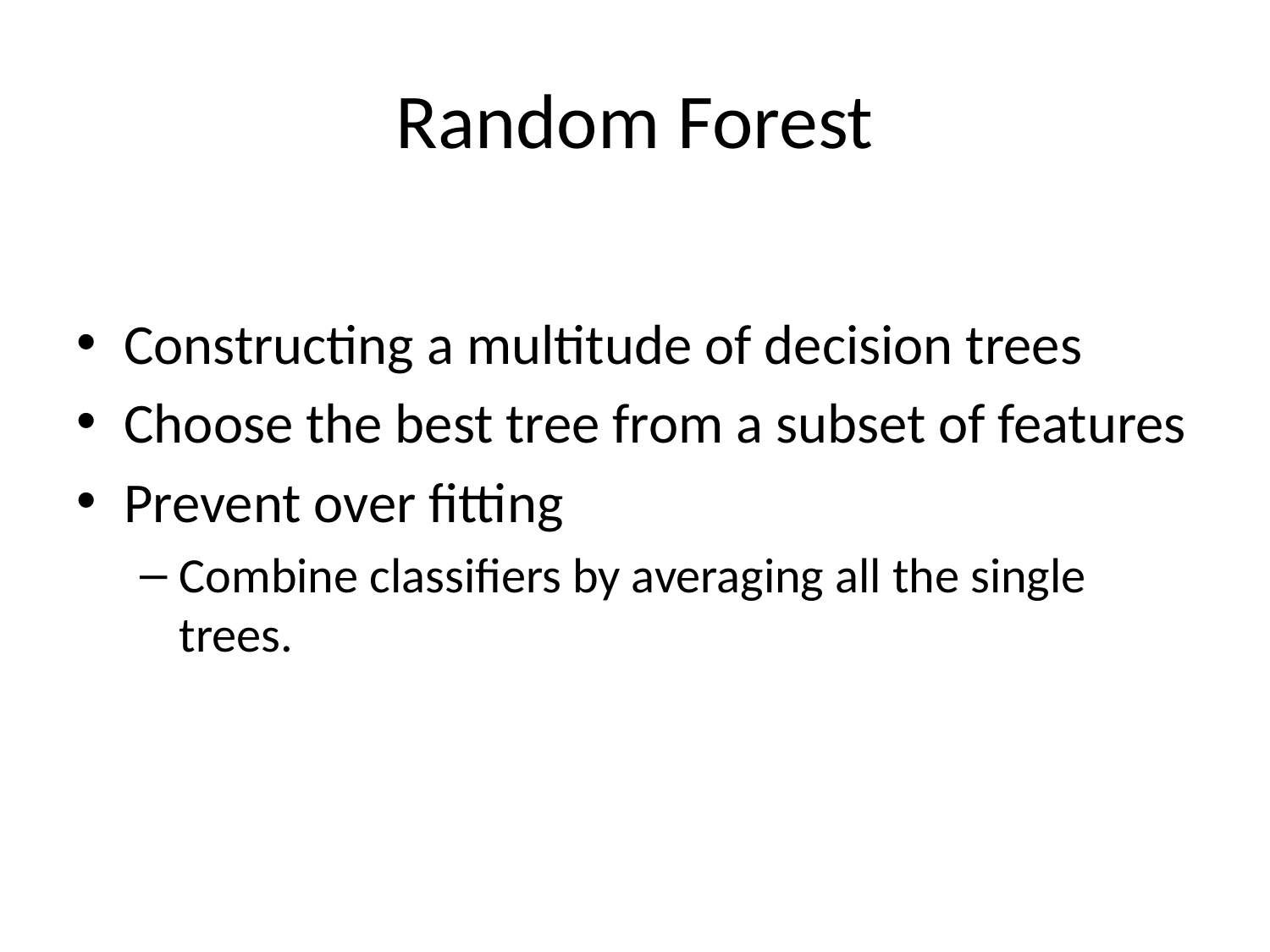

# Random Forest

Constructing a multitude of decision trees
Choose the best tree from a subset of features
Prevent over fitting
Combine classifiers by averaging all the single trees.